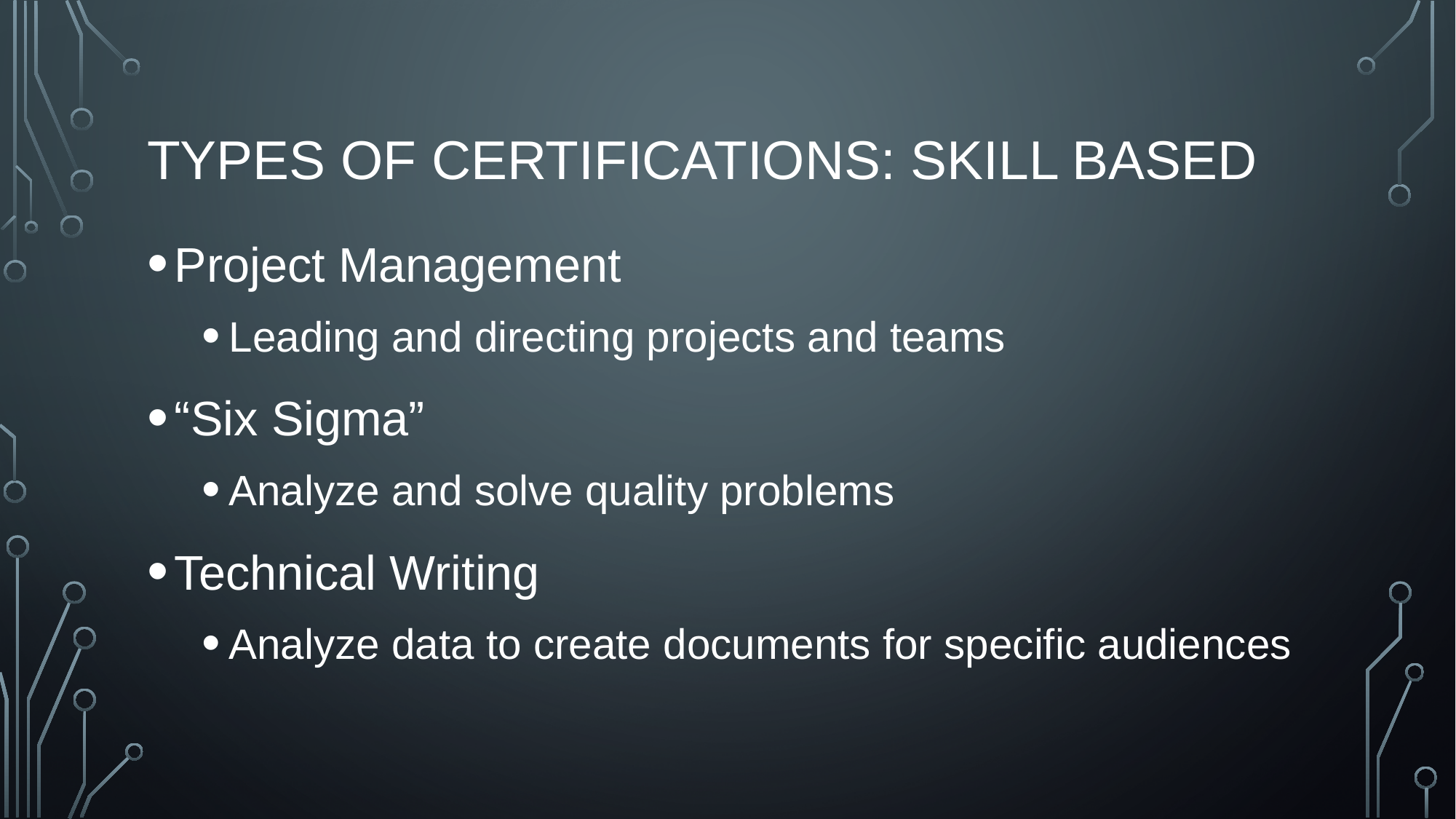

# Types of Certifications: Skill Based
Project Management
Leading and directing projects and teams
“Six Sigma”
Analyze and solve quality problems
Technical Writing
Analyze data to create documents for specific audiences